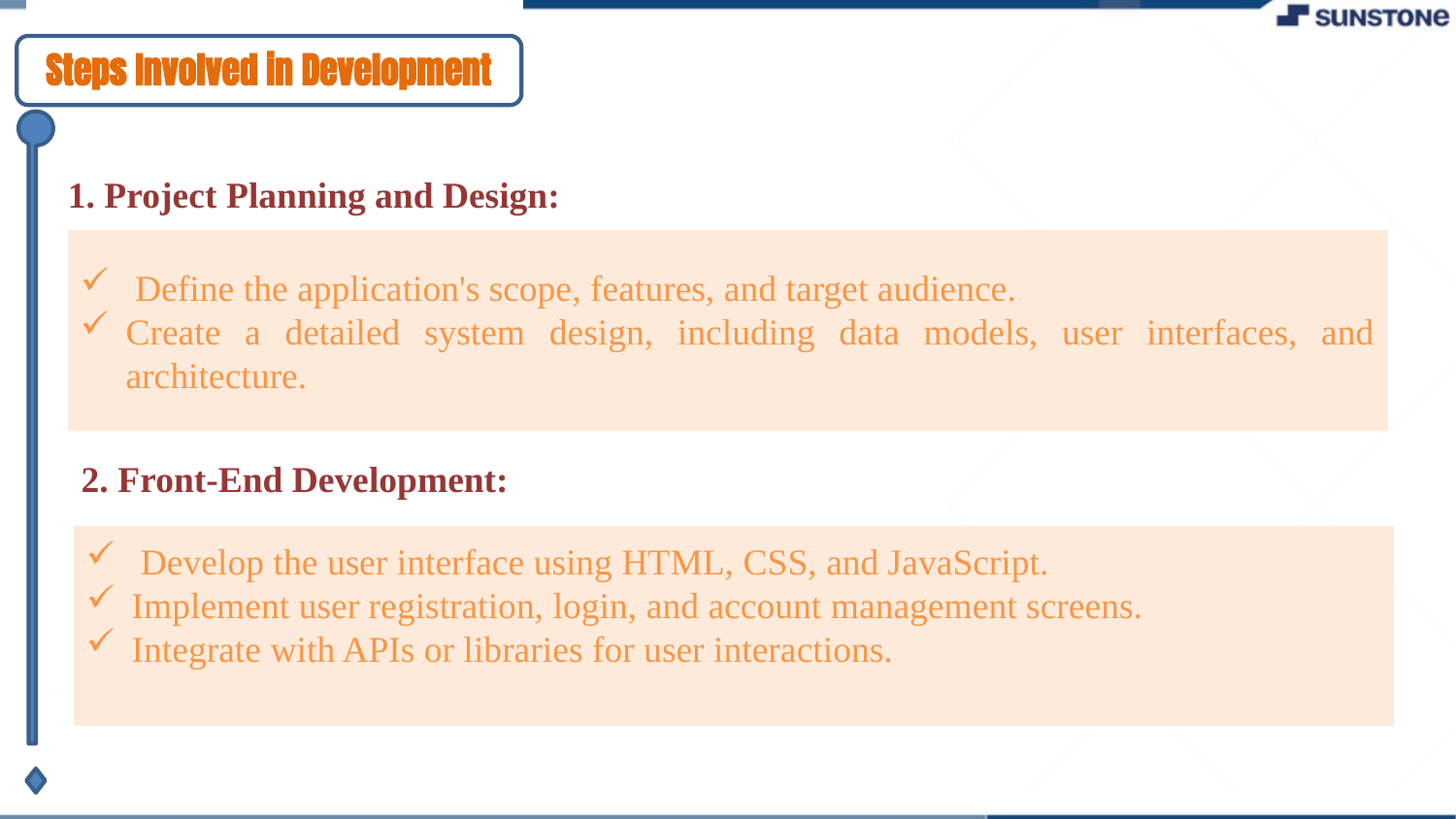

Steps Involved in Development
Step-Wise Description

 1. Project Planning and Design:
 Define the application's scope, features, and target audience.
Create a detailed system design, including data models, user interfaces, and architecture.
 2. Front-End Development:
 Develop the user interface using HTML, CSS, and JavaScript.
Implement user registration, login, and account management screens.
Integrate with APIs or libraries for user interactions.